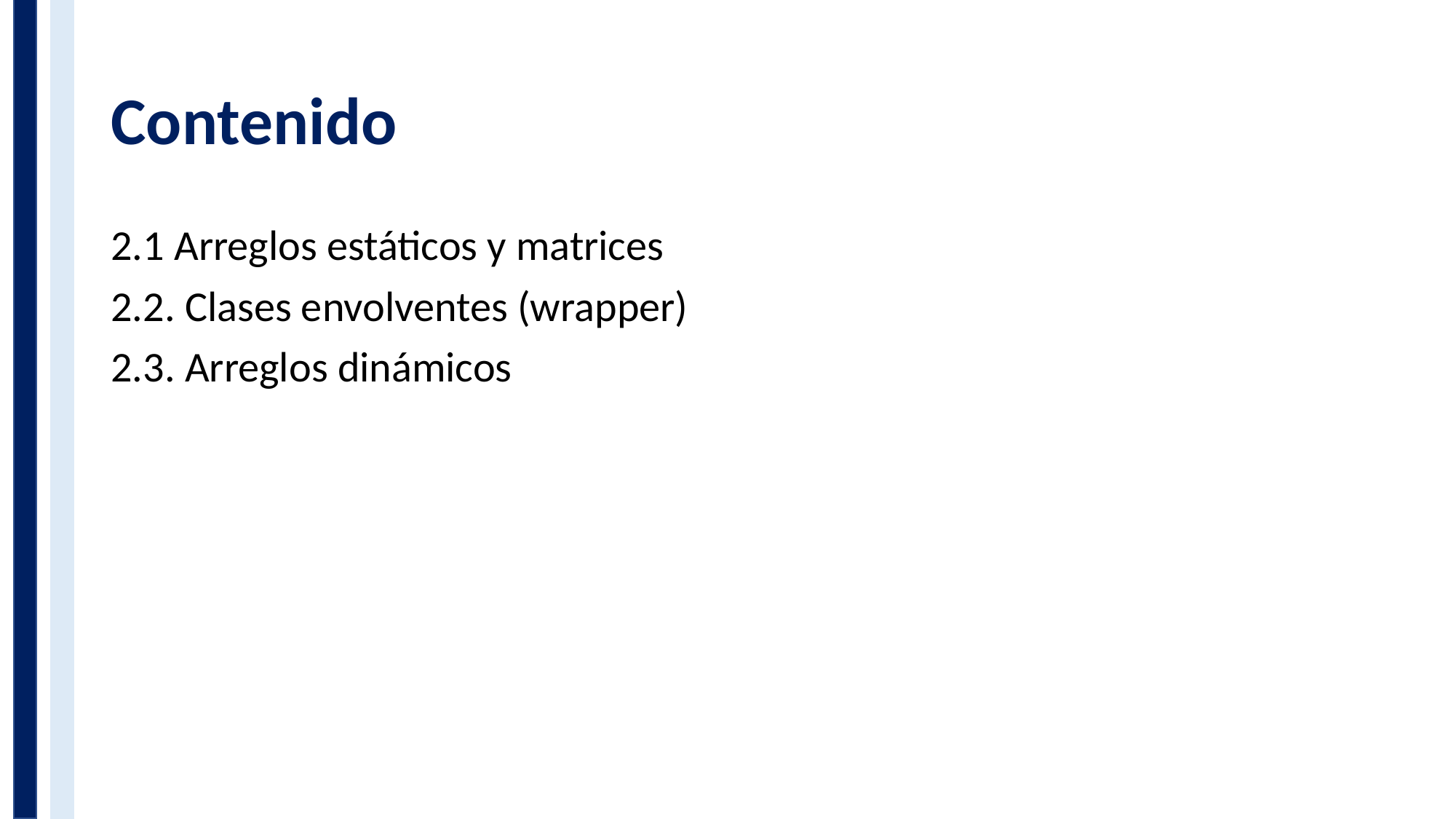

# Contenido
2.1 Arreglos estáticos y matrices
2.2. Clases envolventes (wrapper)
2.3. Arreglos dinámicos